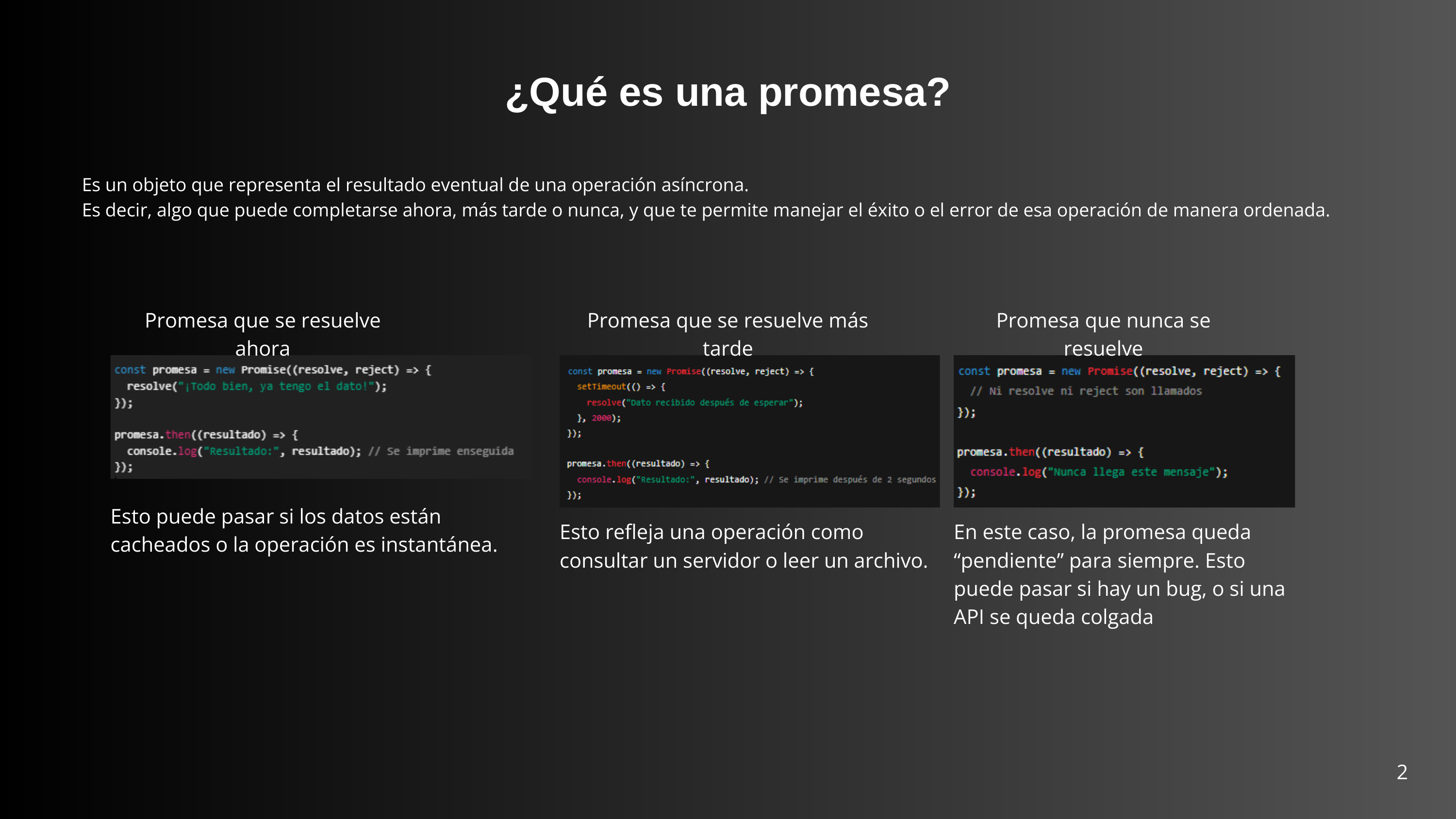

¿Qué es una promesa?
Es un objeto que representa el resultado eventual de una operación asíncrona.
Es decir, algo que puede completarse ahora, más tarde o nunca, y que te permite manejar el éxito o el error de esa operación de manera ordenada.
Promesa que se resuelve ahora
Promesa que se resuelve más tarde
Promesa que nunca se resuelve

Esto puede pasar si los datos están cacheados o la operación es instantánea.
Esto refleja una operación como consultar un servidor o leer un archivo.
En este caso, la promesa queda “pendiente” para siempre. Esto puede pasar si hay un bug, o si una API se queda colgada
2